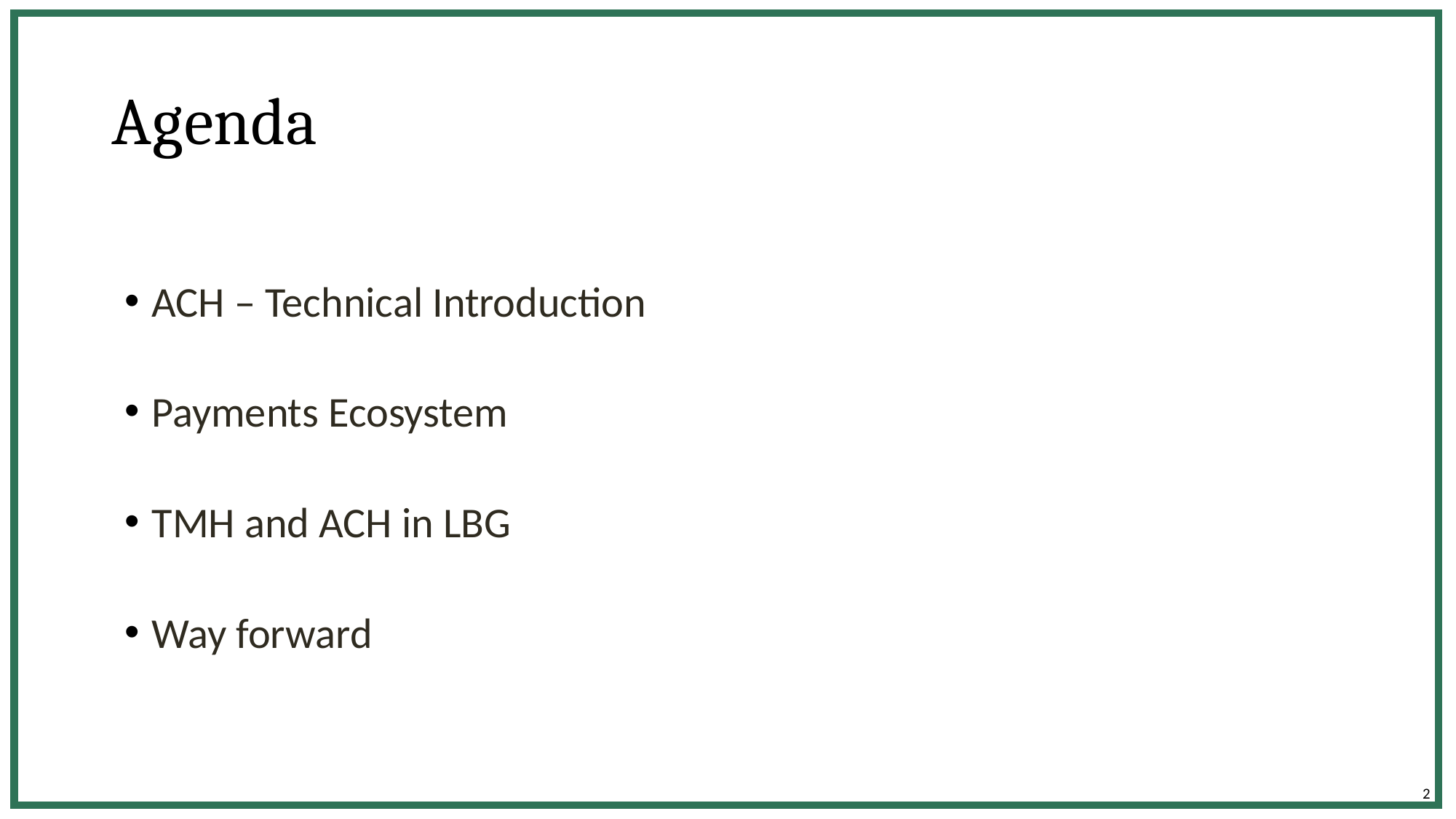

# Agenda

ACH – Technical Introduction
Payments Ecosystem
TMH and ACH in LBG
Way forward